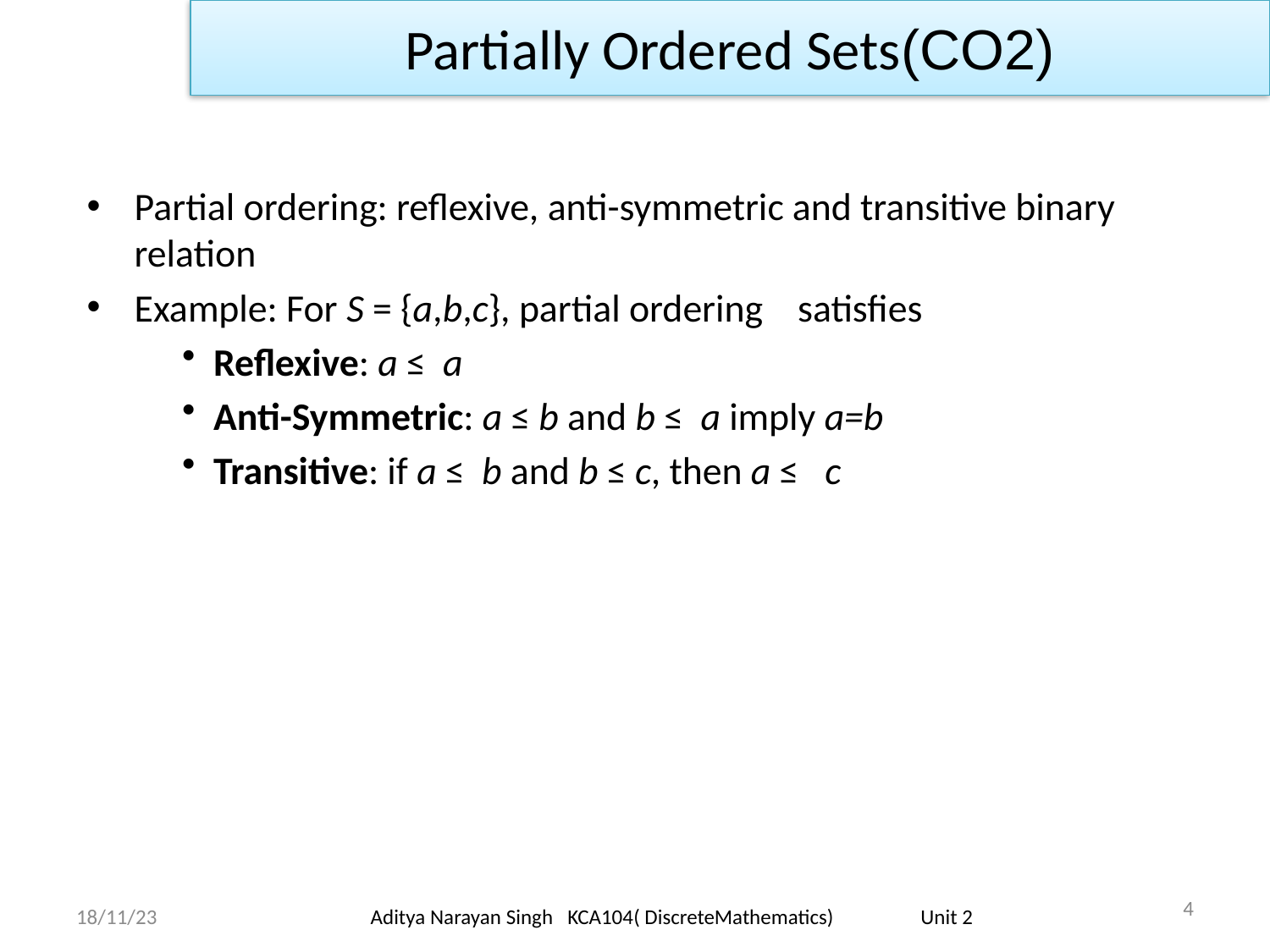

Partially Ordered Sets(CO2)
Partial ordering: reflexive, anti-symmetric and transitive binary relation
Example: For S = {a,b,c}, partial ordering    satisfies
Reflexive: a ≤  a
Anti-Symmetric: a ≤ b and b ≤  a imply a=b
Transitive: if a ≤  b and b ≤ c, then a ≤   c

4
18/11/23
Aditya Narayan Singh   KCA104( DiscreteMathematics)                  Unit 2